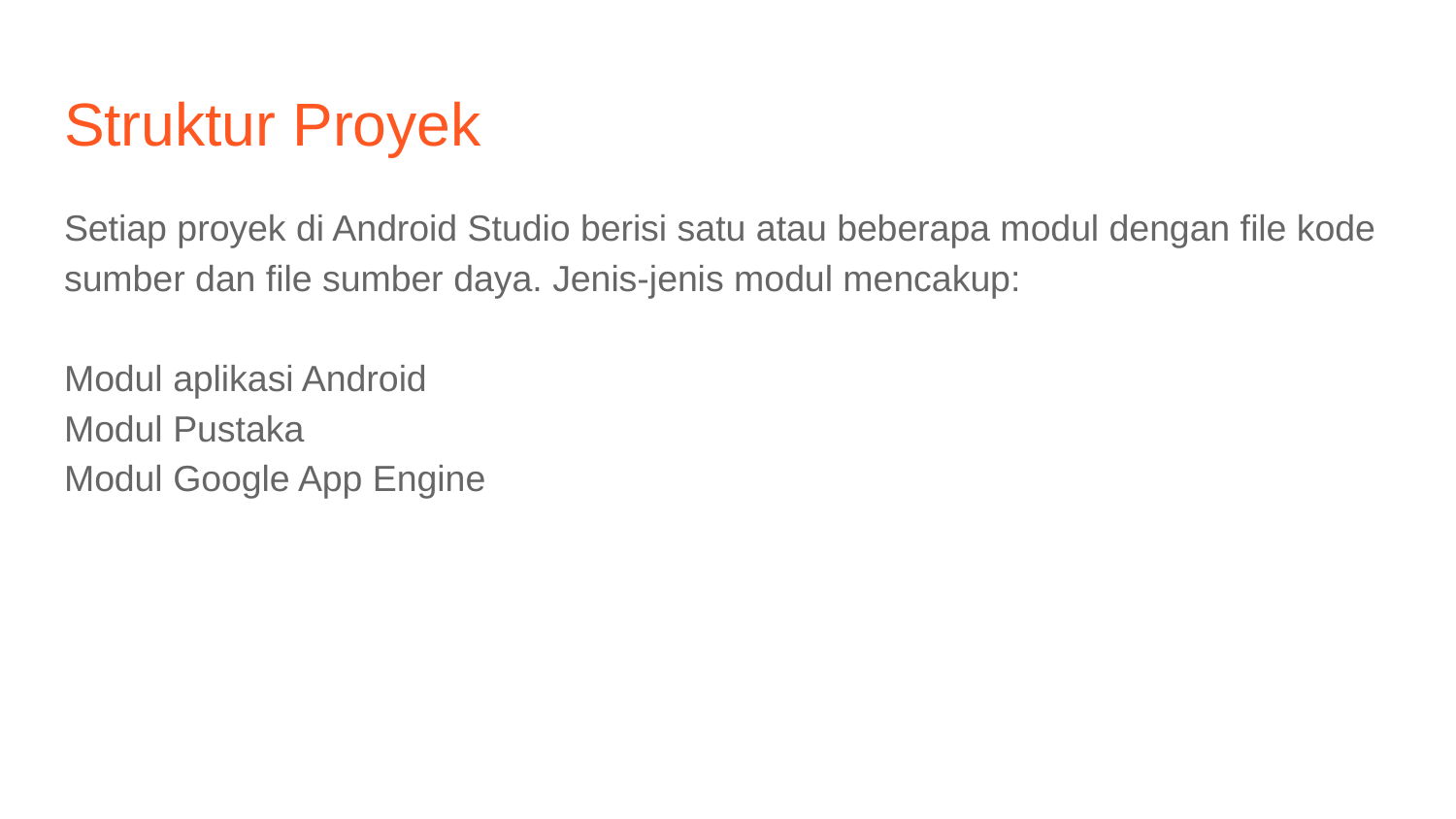

# Struktur Proyek
Setiap proyek di Android Studio berisi satu atau beberapa modul dengan file kode sumber dan file sumber daya. Jenis-jenis modul mencakup:
Modul aplikasi Android
Modul Pustaka
Modul Google App Engine